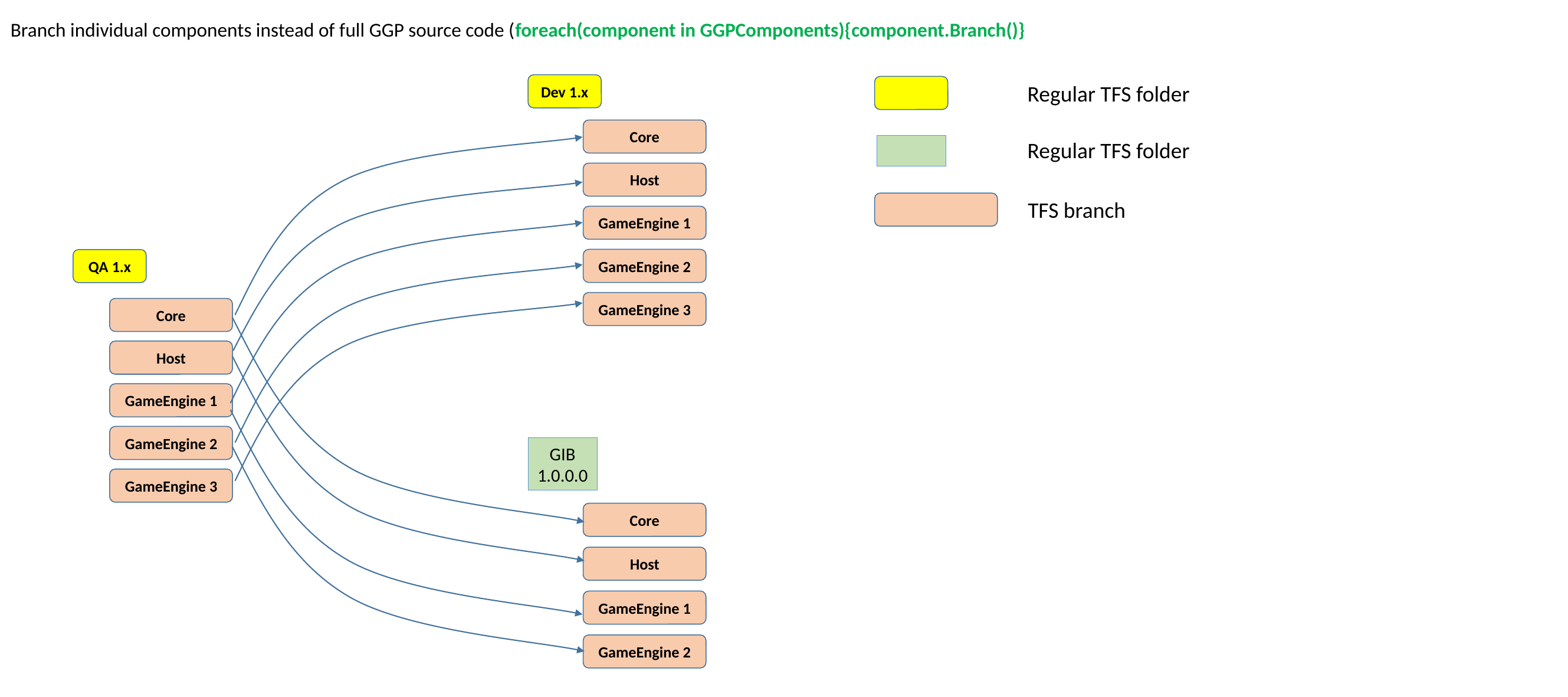

Branch individual components instead of full GGP source code (foreach(component in GGPComponents){component.Branch()}
Dev 1.x
Regular TFS folder

Core
Regular TFS folder

Host

TFS branch

GameEngine 1

GameEngine 2
QA 1.x

GameEngine 3
Core

Host

GameEngine 1

GameEngine 2
GIB
1.0.0.0

GameEngine 3
Core
Host
GameEngine 1
GameEngine 2